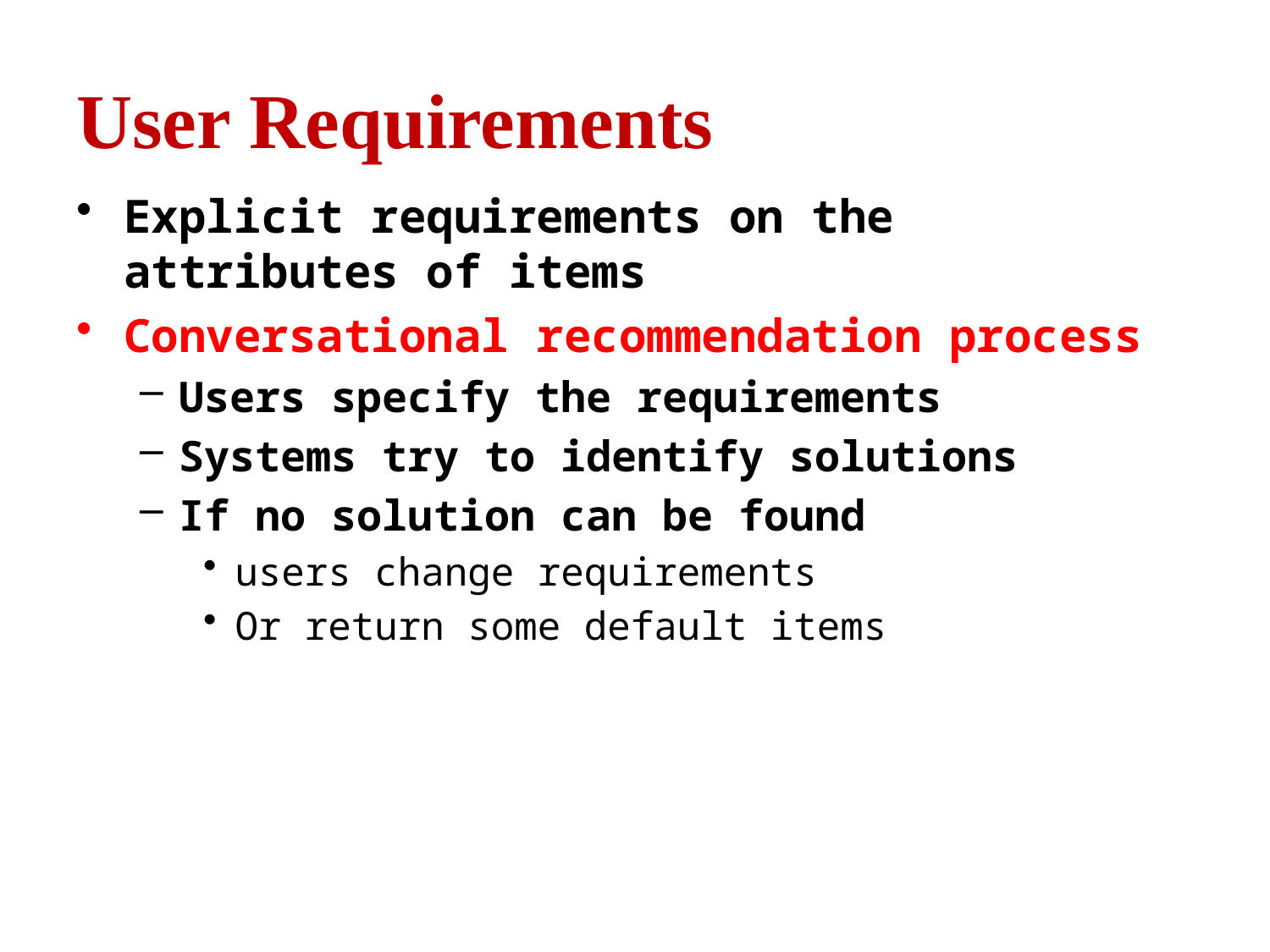

# User Requirements
Explicit requirements on the attributes of items
Conversational recommendation process
Users specify the requirements
Systems try to identify solutions
If no solution can be found
users change requirements
Or return some default items